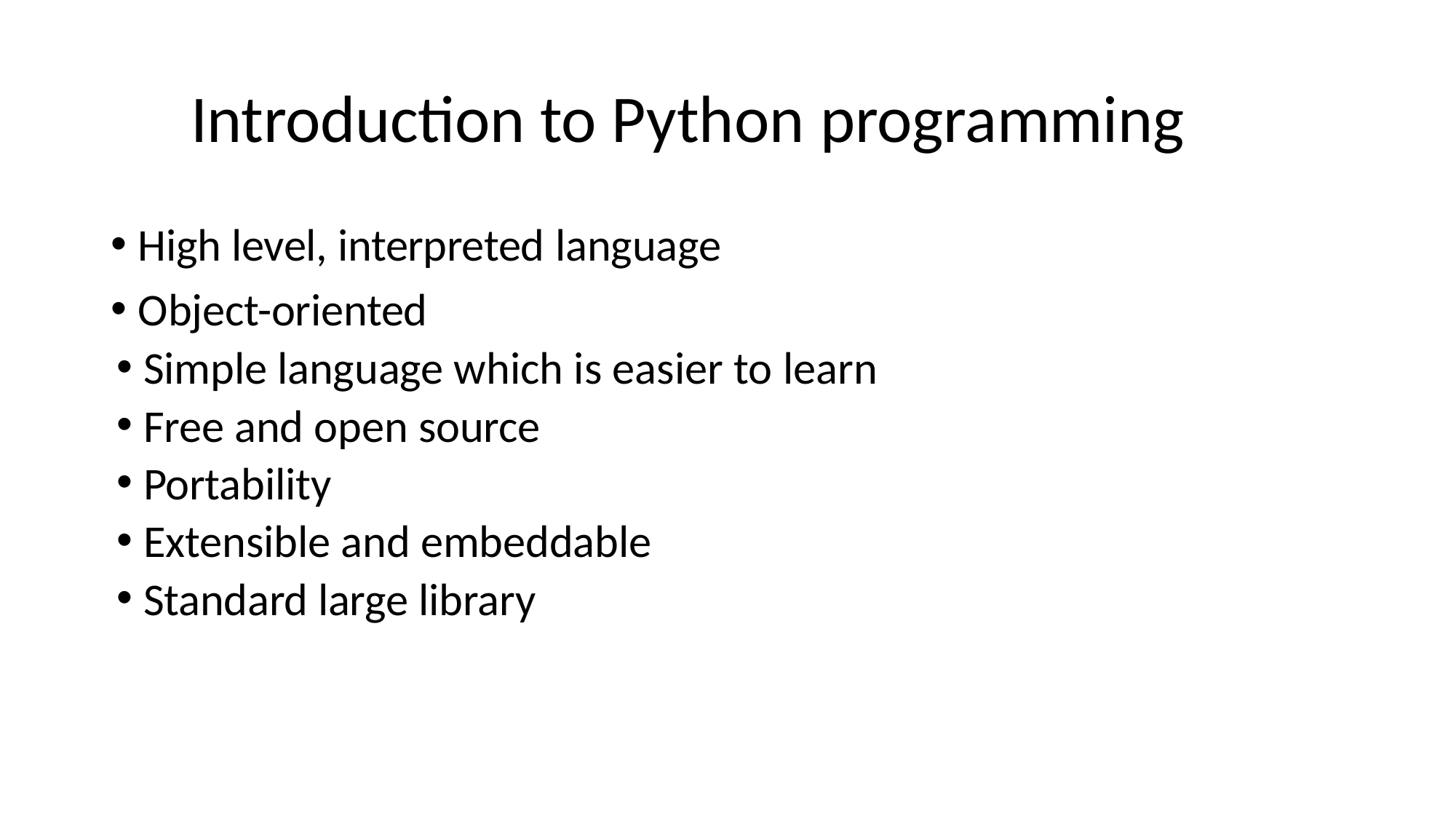

# Introduction to Python programming
High level, interpreted language
Object-oriented
Simple language which is easier to learn
Free and open source
Portability
Extensible and embeddable
Standard large library